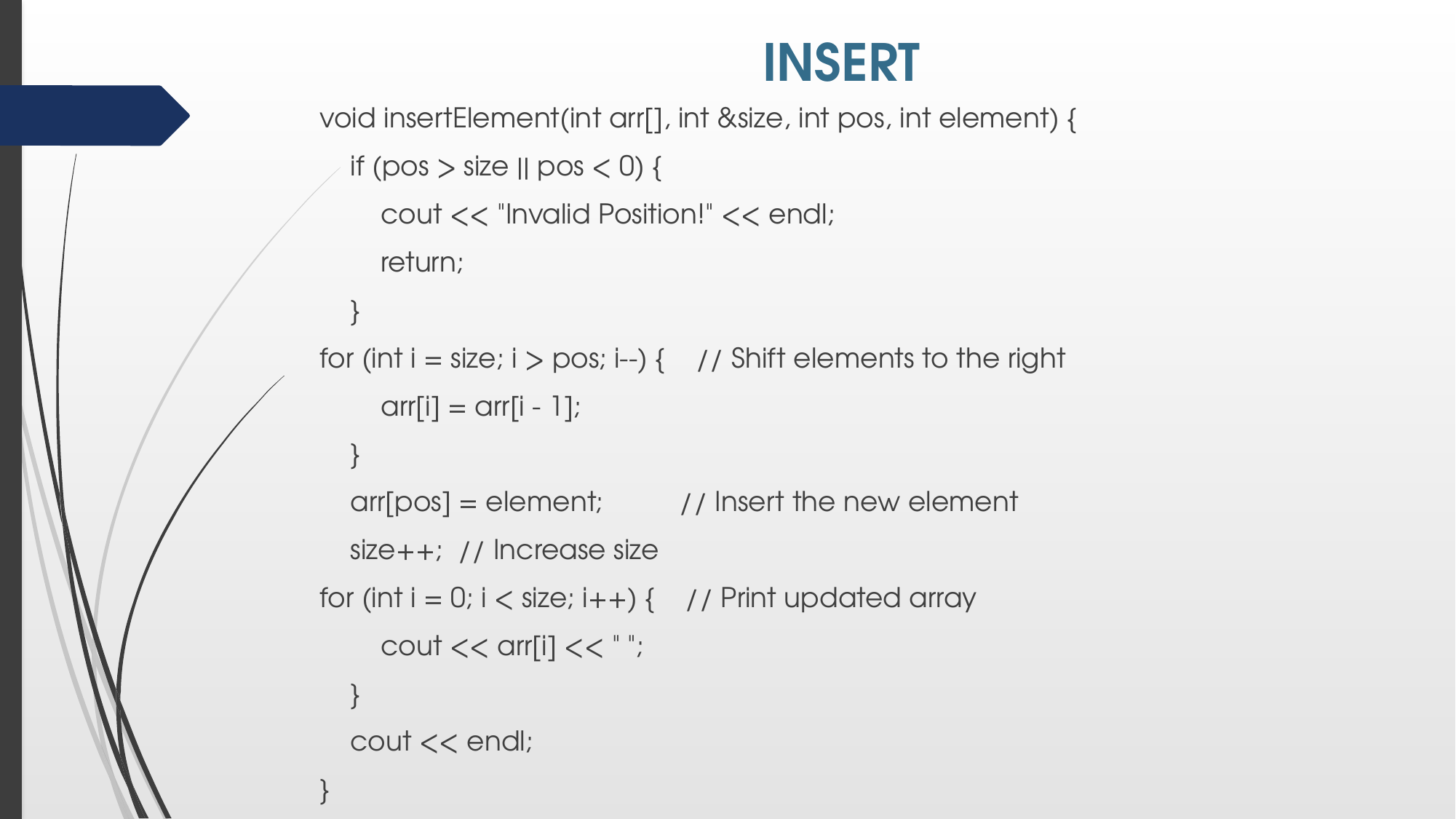

# INSERT
void insertElement(int arr[], int &size, int pos, int element) {
    if (pos > size || pos < 0) {
        cout << "Invalid Position!" << endl;
        return;
    }
for (int i = size; i > pos; i--) {    // Shift elements to the right
        arr[i] = arr[i - 1];
    }
    arr[pos] = element;          // Insert the new element
    size++;  // Increase size
for (int i = 0; i < size; i++) {    // Print updated array
        cout << arr[i] << " ";
    }
    cout << endl;
}